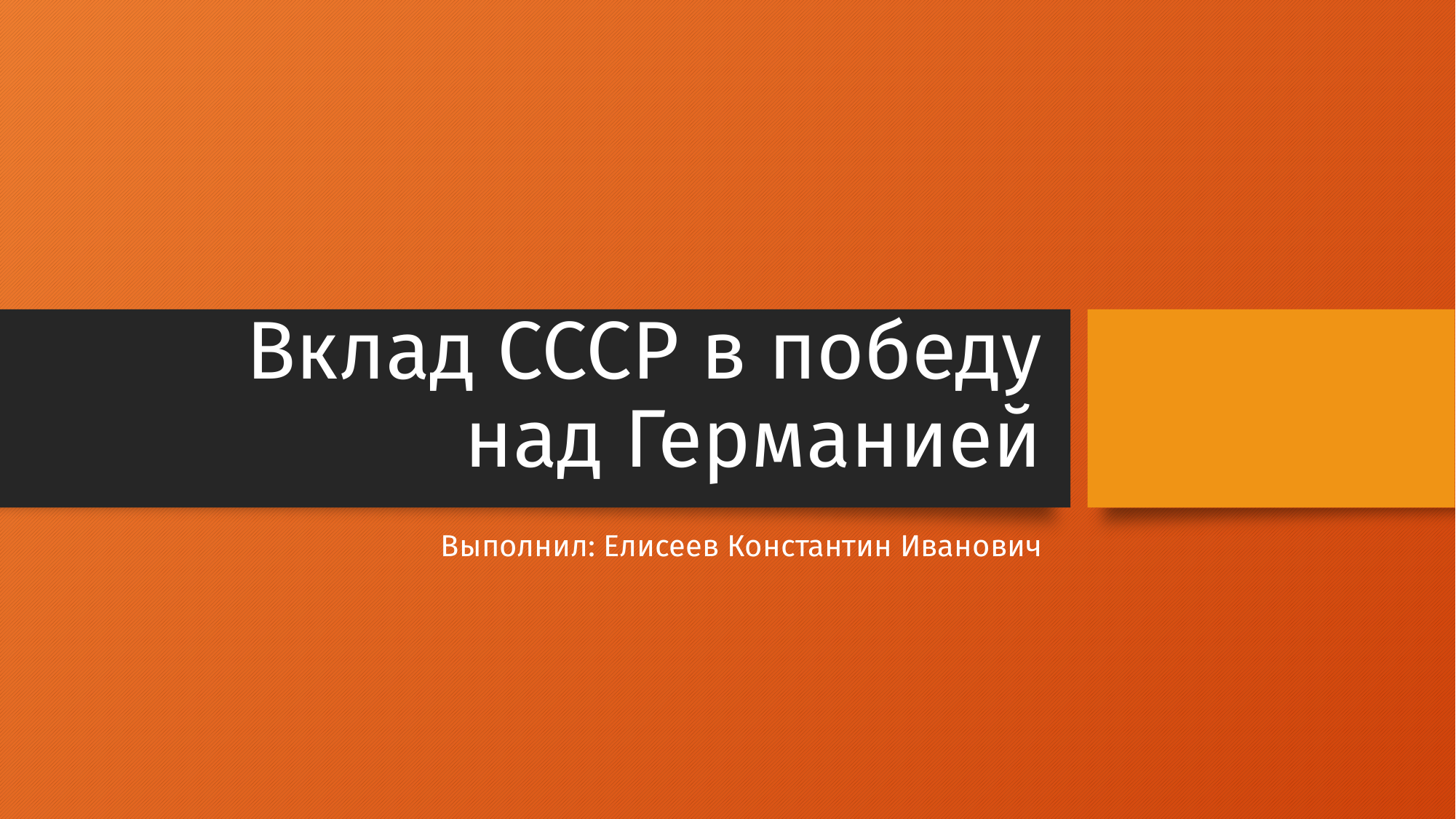

# Вклад СССР в победу над Германией
Выполнил: Елисеев Константин Иванович